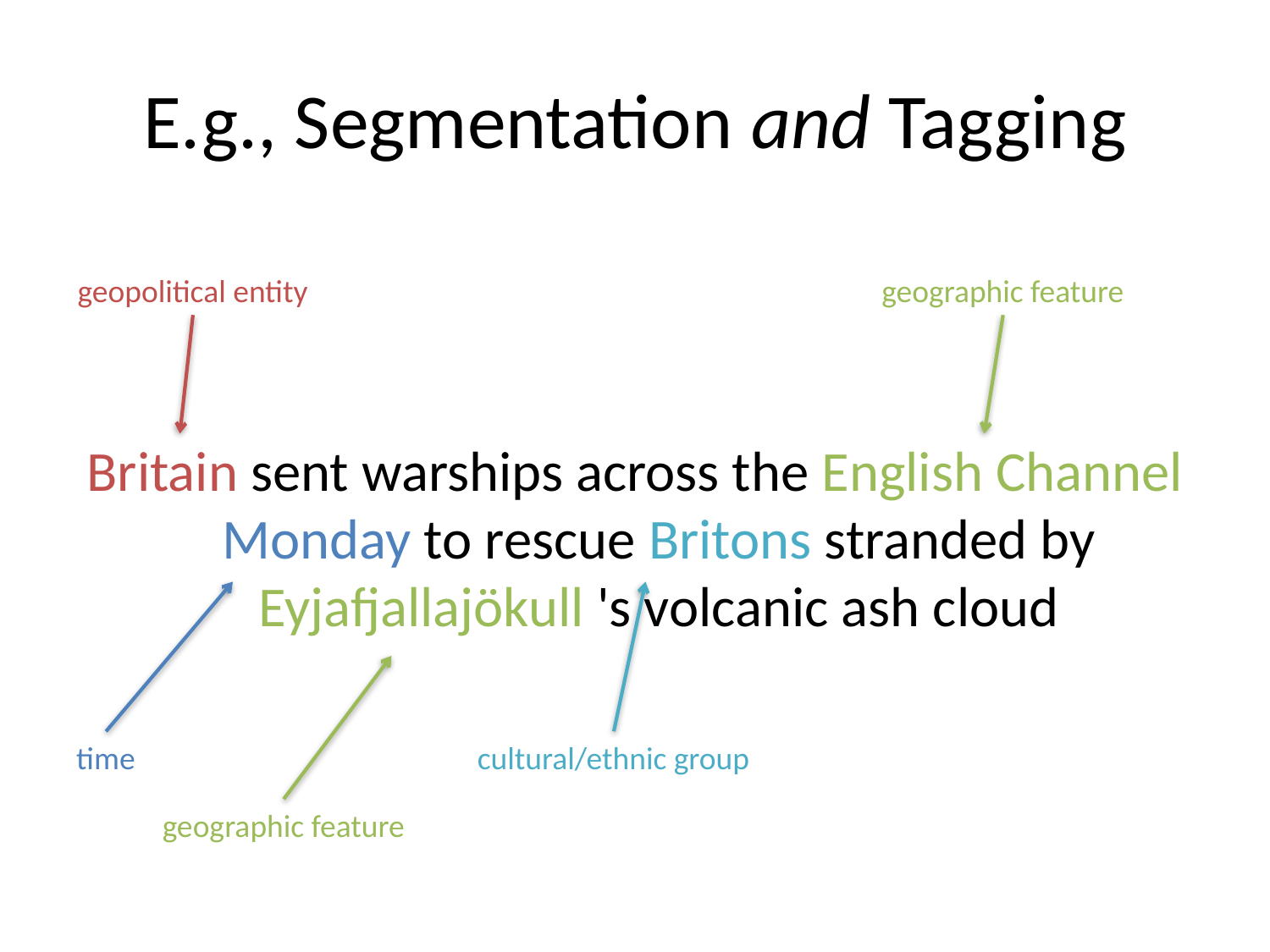

# E.g., Segmentation and Tagging
Britain sent warships across the English Channel Monday to rescue Britons stranded by Eyjafjallajökull 's volcanic ash cloud
geopolitical entity
geographic feature
time
cultural/ethnic group
geographic feature